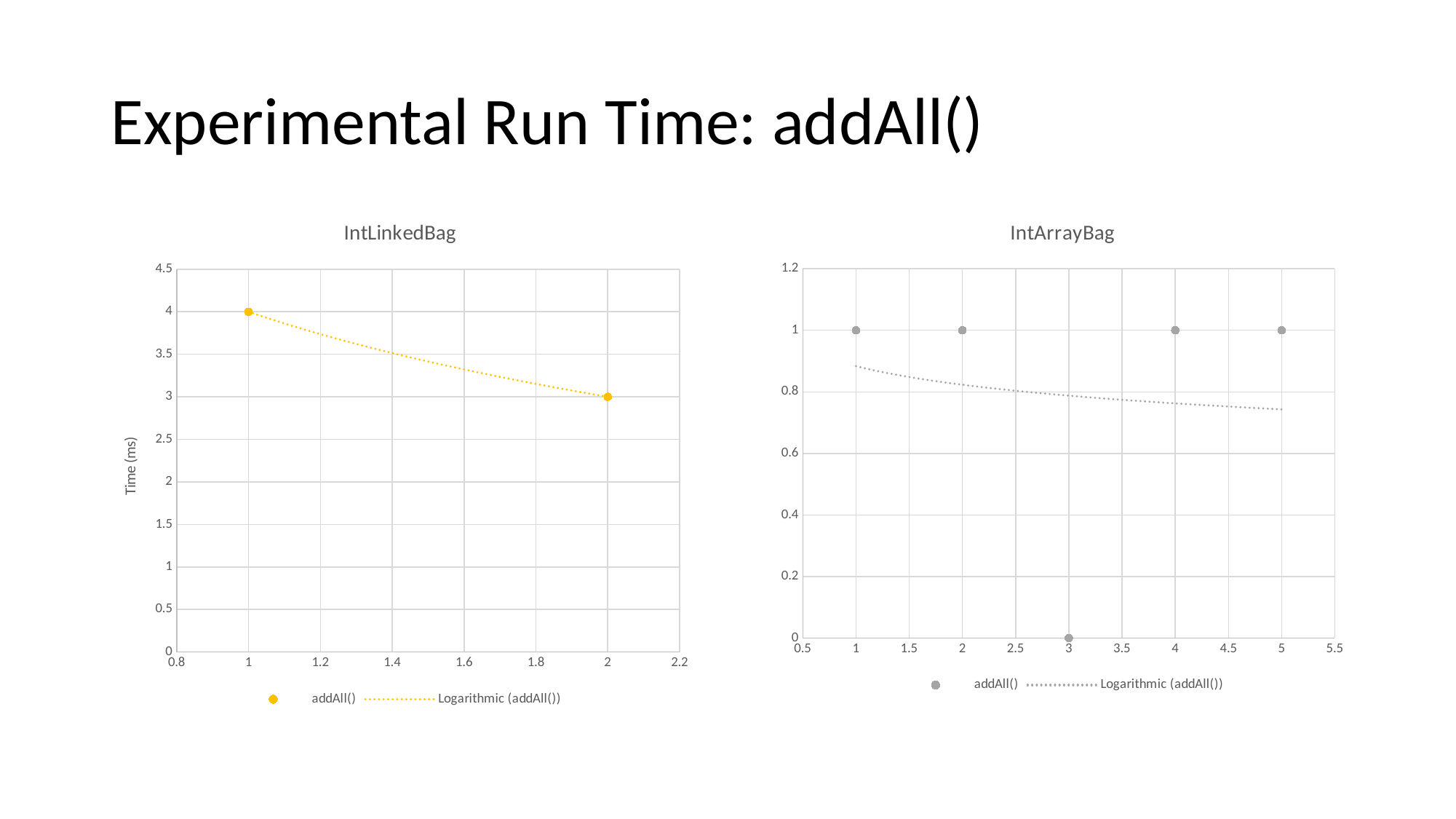

# Experimental Run Time: addAll()

### Chart: IntLinkedBag

| Category | addAll() |
|---|---|

### Chart: IntArrayBag

| Category | addAll() |
|---|---|